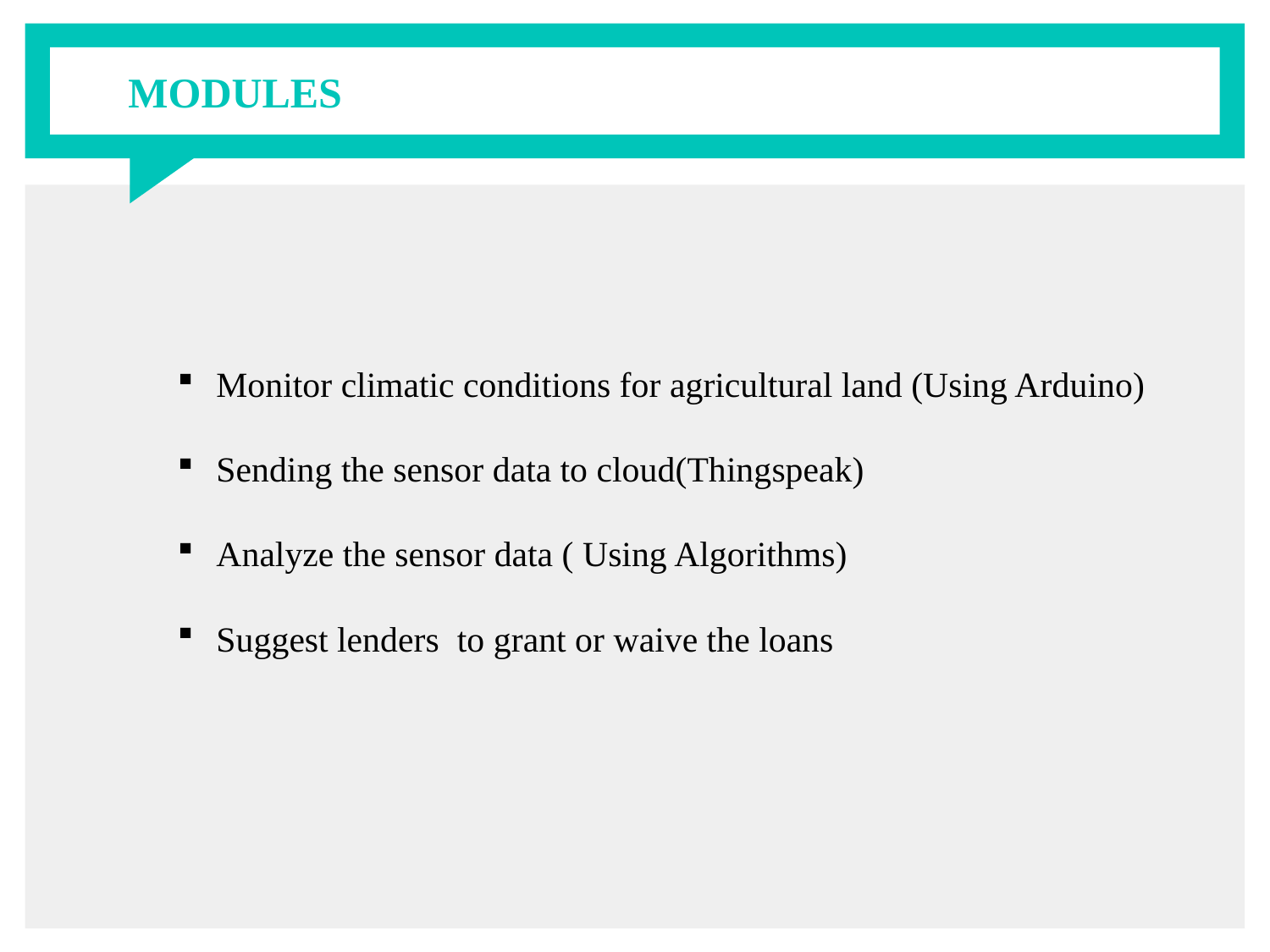

# MODULES
 Monitor climatic conditions for agricultural land (Using Arduino)

 Sending the sensor data to cloud(Thingspeak)

 Analyze the sensor data ( Using Algorithms)

 Suggest lenders  to grant or waive the loans